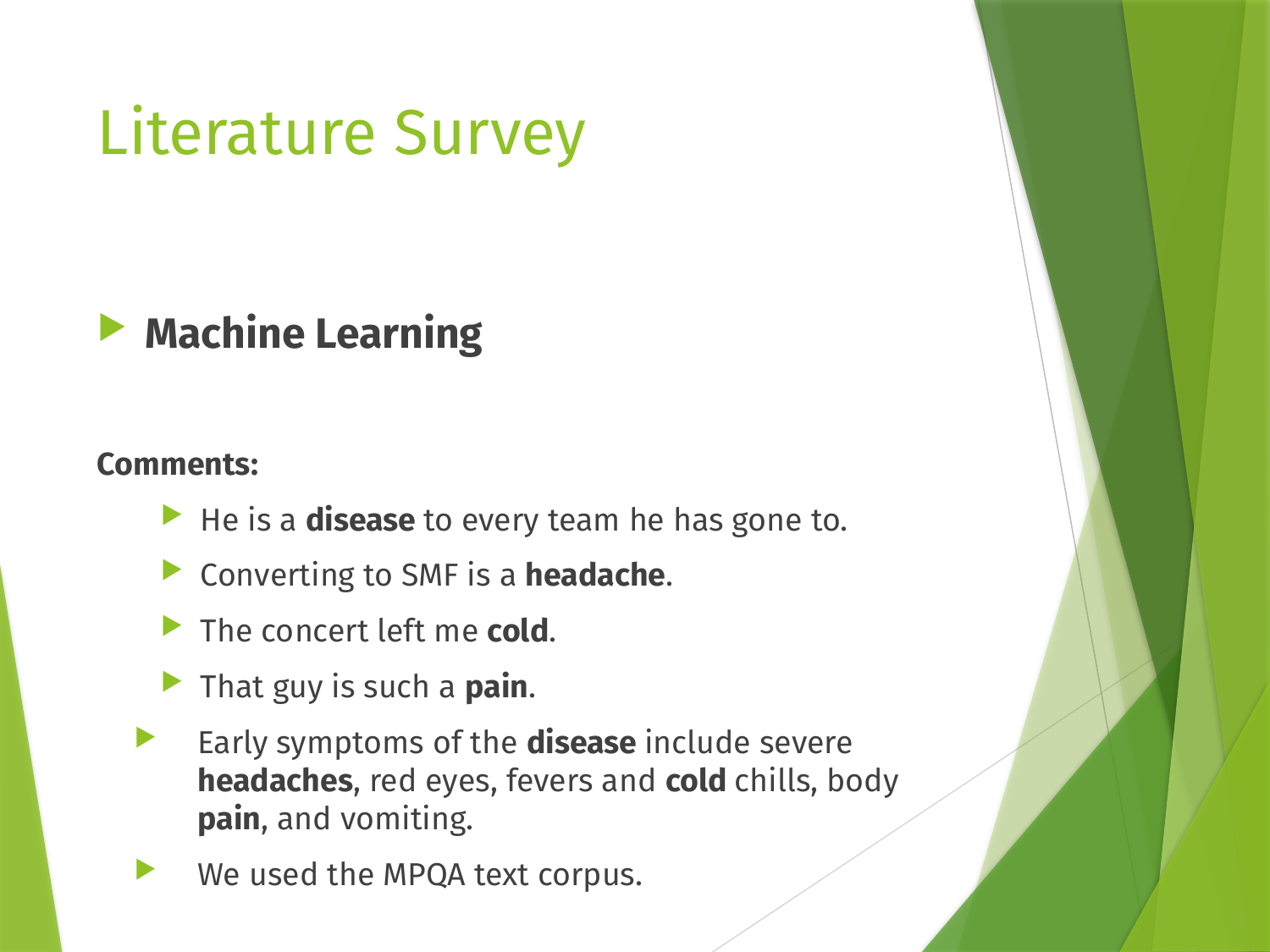

# Literature Survey
Machine Learning

Comments:
He is a disease to every team he has gone to.
Converting to SMF is a headache.
The concert left me cold.
That guy is such a pain.
Early symptoms of the disease include severe headaches, red eyes, fevers and cold chills, body pain, and vomiting.
We used the MPQA text corpus.